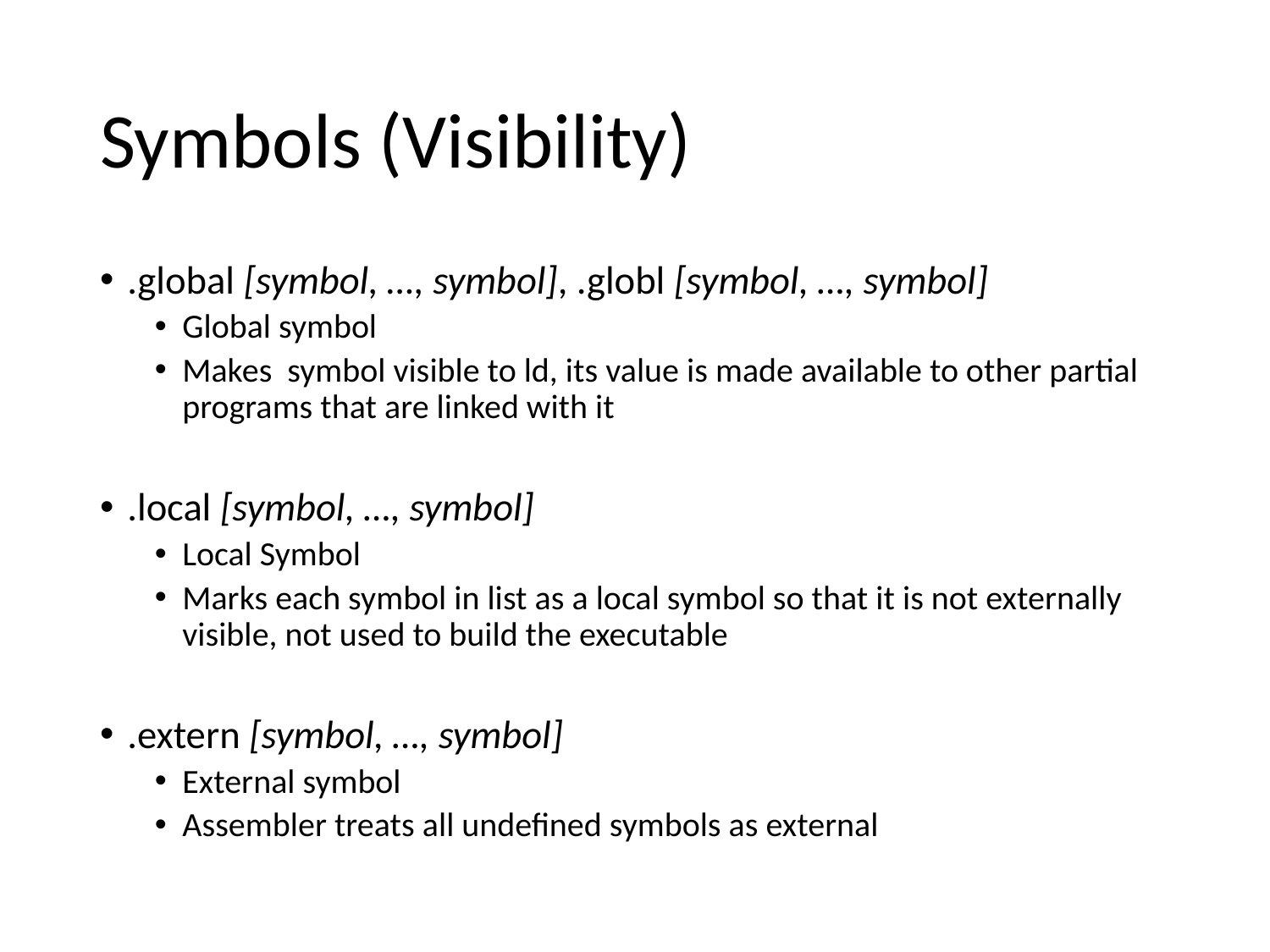

# Symbols (Visibility)
.global [symbol, …, symbol], .globl [symbol, …, symbol]
Global symbol
Makes  symbol visible to ld, its value is made available to other partial programs that are linked with it

.local [symbol, …, symbol]
Local Symbol
Marks each symbol in list as a local symbol so that it is not externally visible, not used to build the executable

.extern [symbol, …, symbol]
External symbol
Assembler treats all undefined symbols as external